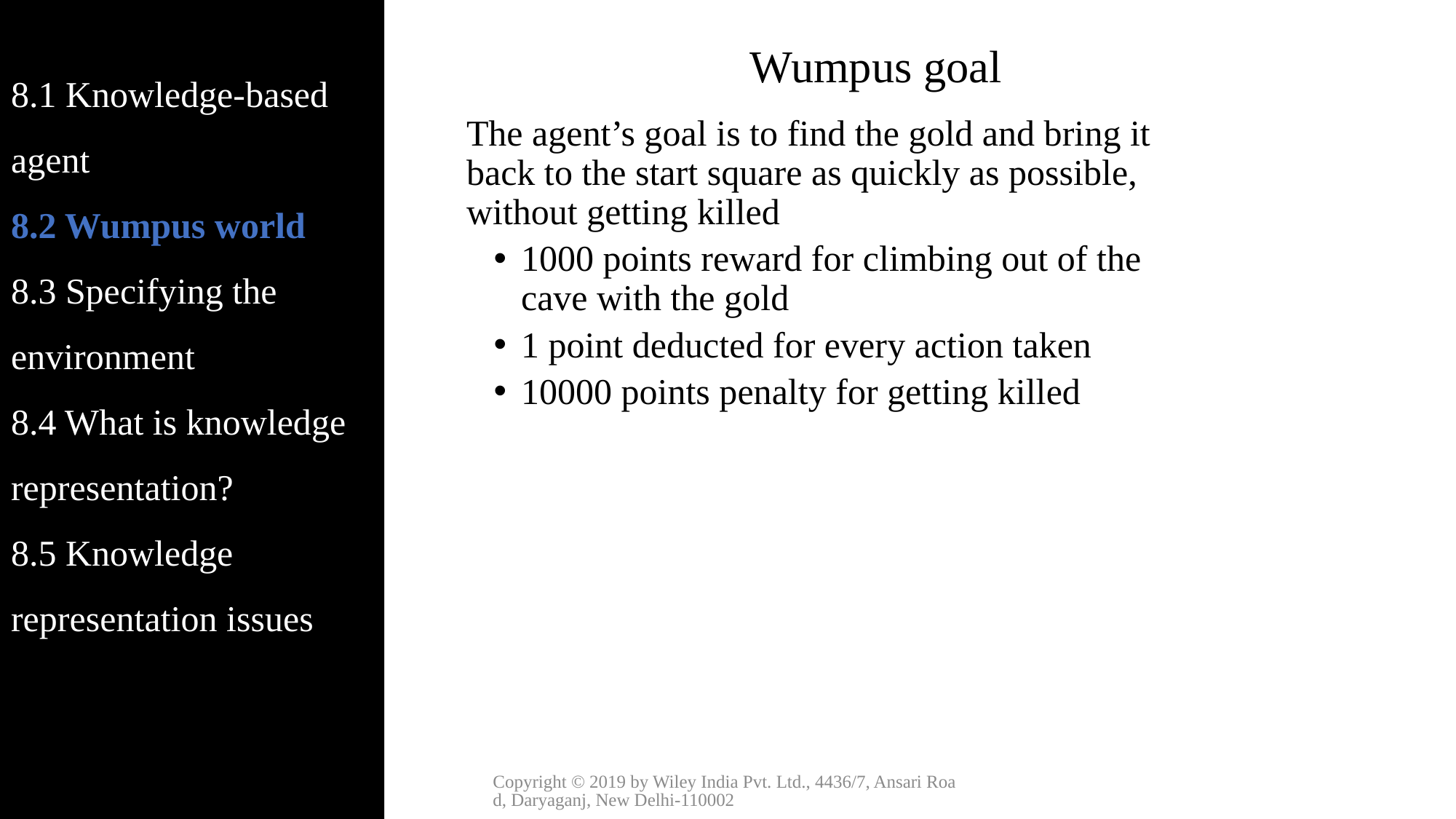

8.1 Knowledge-based agent
8.2 Wumpus world
8.3 Specifying the environment
8.4 What is knowledge representation?
8.5 Knowledge representation issues

# Wumpus goal
	The agent’s goal is to find the gold and bring it back to the start square as quickly as possible, without getting killed
1000 points reward for climbing out of the cave with the gold
1 point deducted for every action taken
10000 points penalty for getting killed
Copyright © 2019 by Wiley India Pvt. Ltd., 4436/7, Ansari Road, Daryaganj, New Delhi-110002